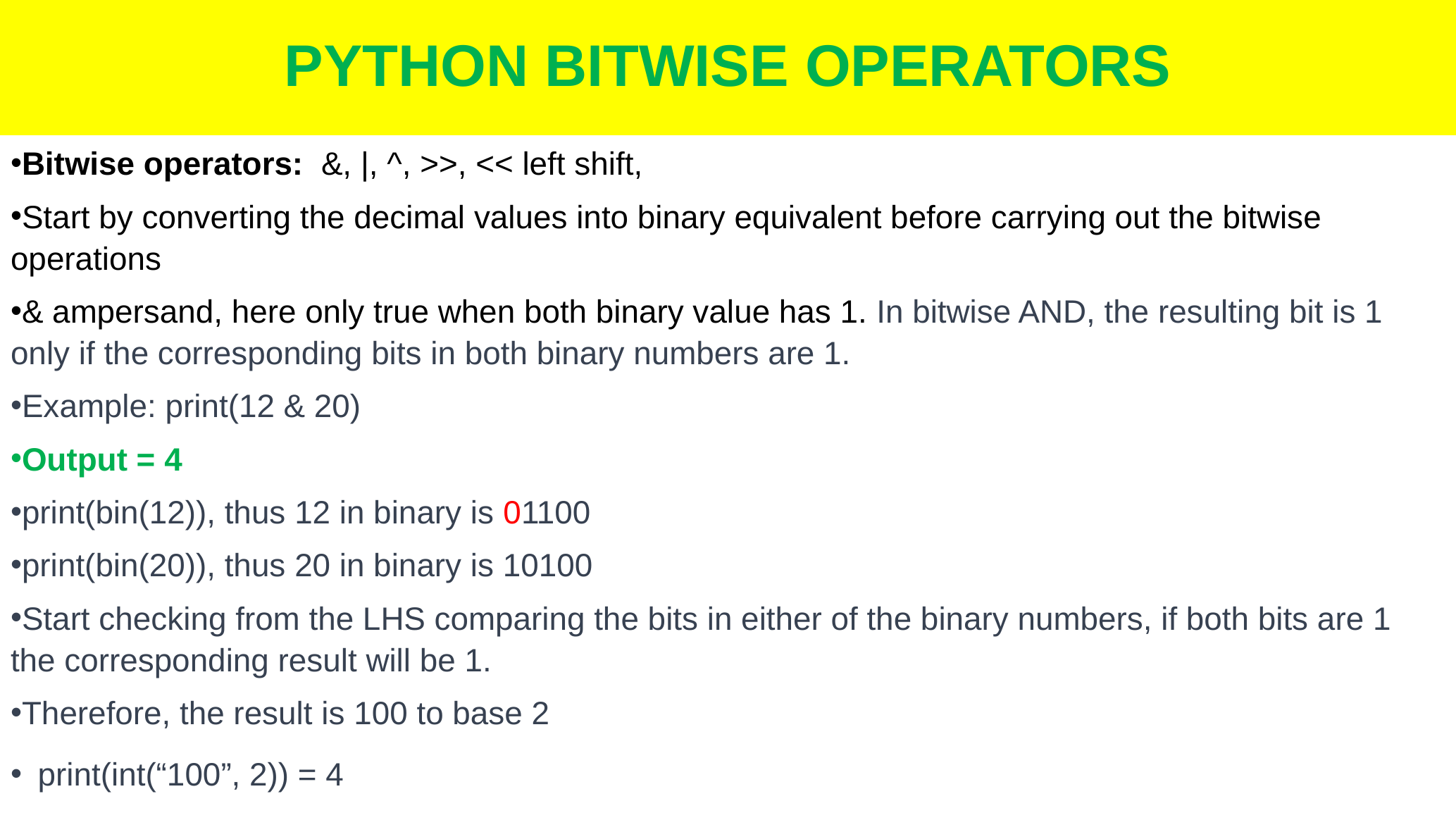

# PYTHON BITWISE OPERATORS
Bitwise operators:  &, |, ^, >>, << left shift,
Start by converting the decimal values into binary equivalent before carrying out the bitwise operations
& ampersand, here only true when both binary value has 1. In bitwise AND, the resulting bit is 1 only if the corresponding bits in both binary numbers are 1.
Example: print(12 & 20)
Output = 4
print(bin(12)), thus 12 in binary is 01100
print(bin(20)), thus 20 in binary is 10100
Start checking from the LHS comparing the bits in either of the binary numbers, if both bits are 1 the corresponding result will be 1.
Therefore, the result is 100 to base 2
print(int(“100”, 2)) = 4